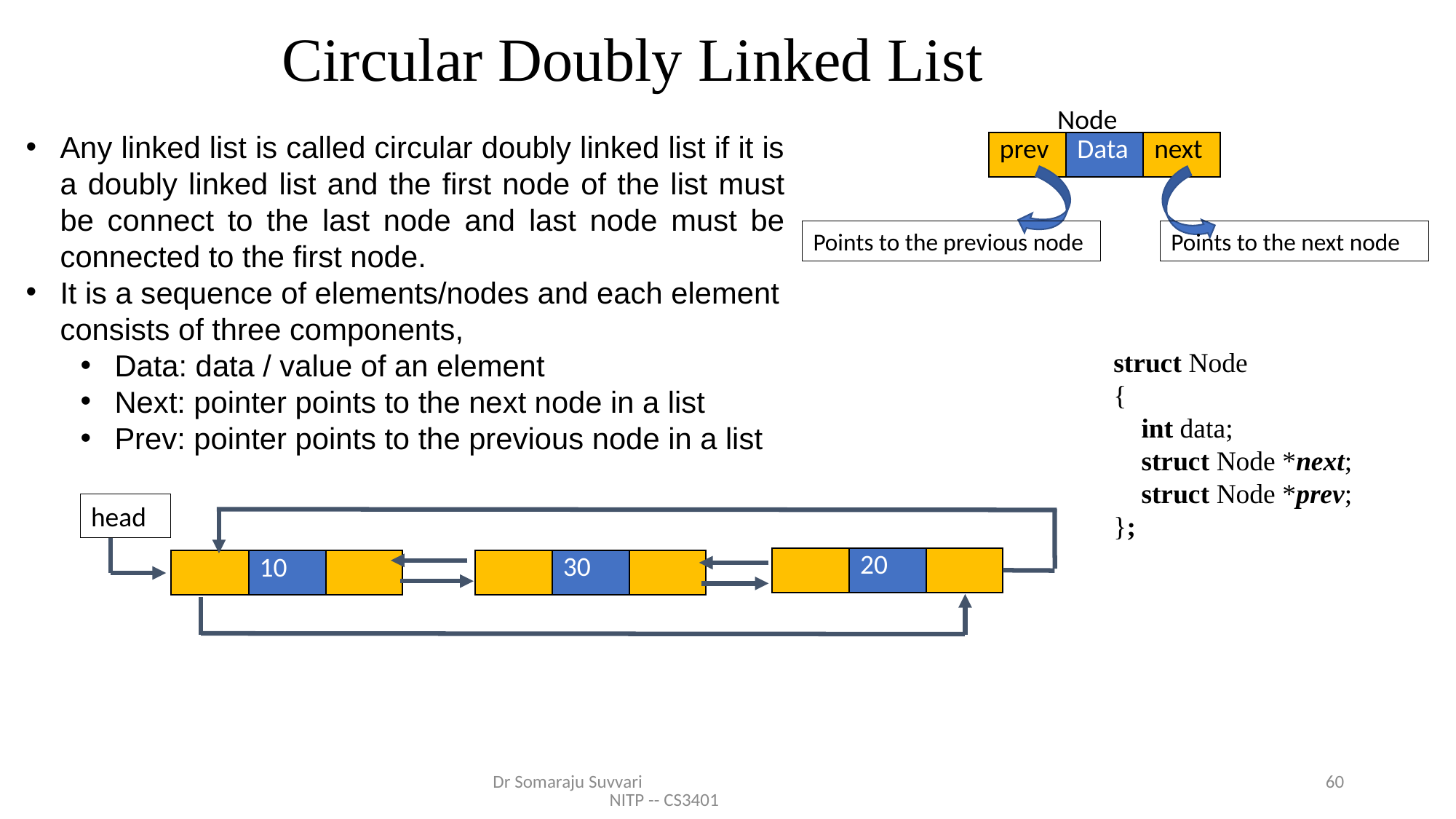

# Circular Doubly Linked List
Node
Any linked list is called circular doubly linked list if it is a doubly linked list and the first node of the list must be connect to the last node and last node must be connected to the first node.
It is a sequence of elements/nodes and each element consists of three components,
Data: data / value of an element
Next: pointer points to the next node in a list
Prev: pointer points to the previous node in a list
| prev | Data | next |
| --- | --- | --- |

Points to the previous node
Points to the next node
struct Node
{
    int data;
    struct Node *next;
    struct Node *prev;
};
head
|  | 20 |  |
| --- | --- | --- |
|  | 30 |  |
| --- | --- | --- |
|  | 10 |  |
| --- | --- | --- |
Dr Somaraju Suvvari                                                                                                        NITP -- CS3401
60